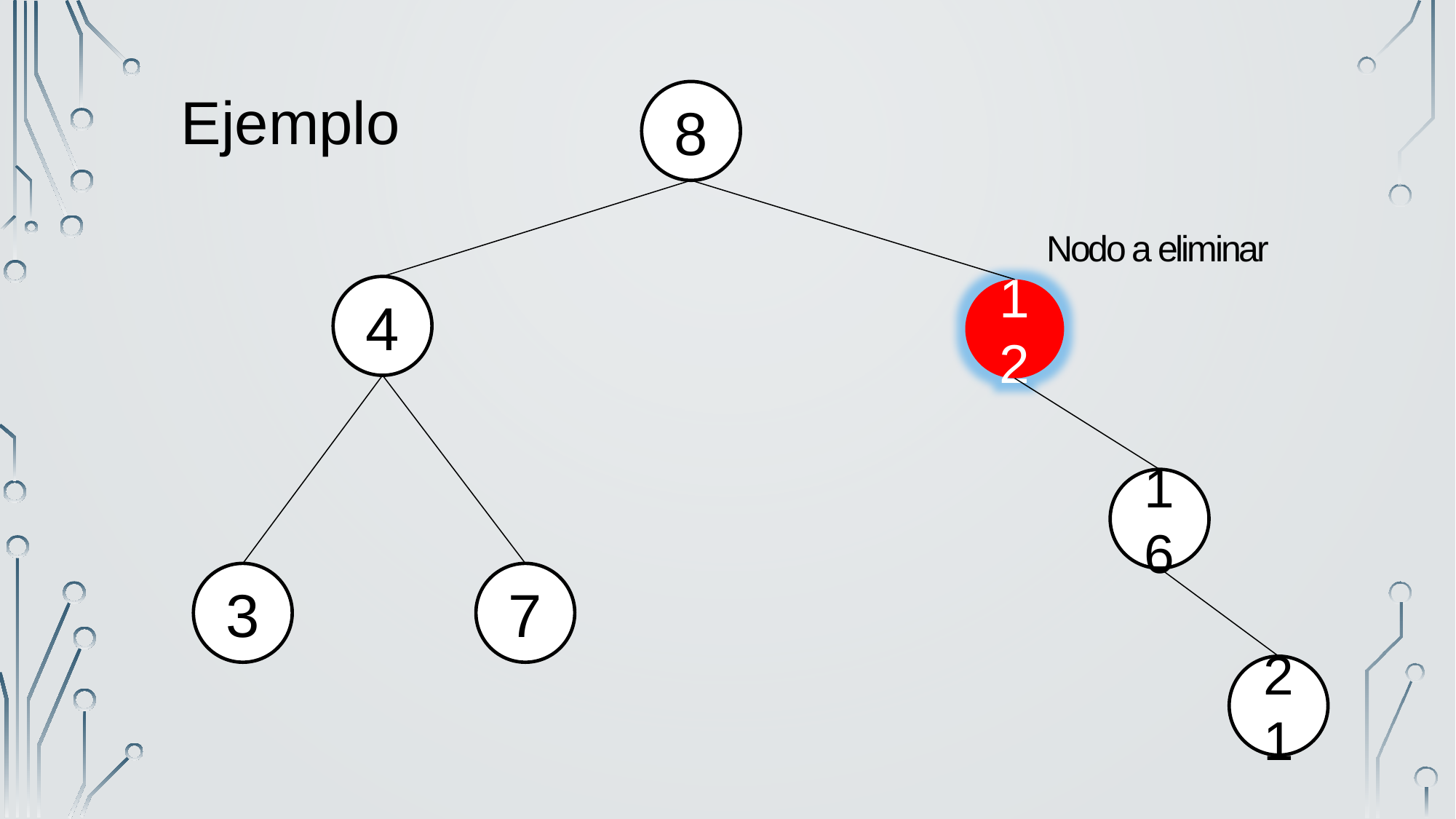

Ejemplo
8
Nodo a eliminar
4
12
16
3
7
21